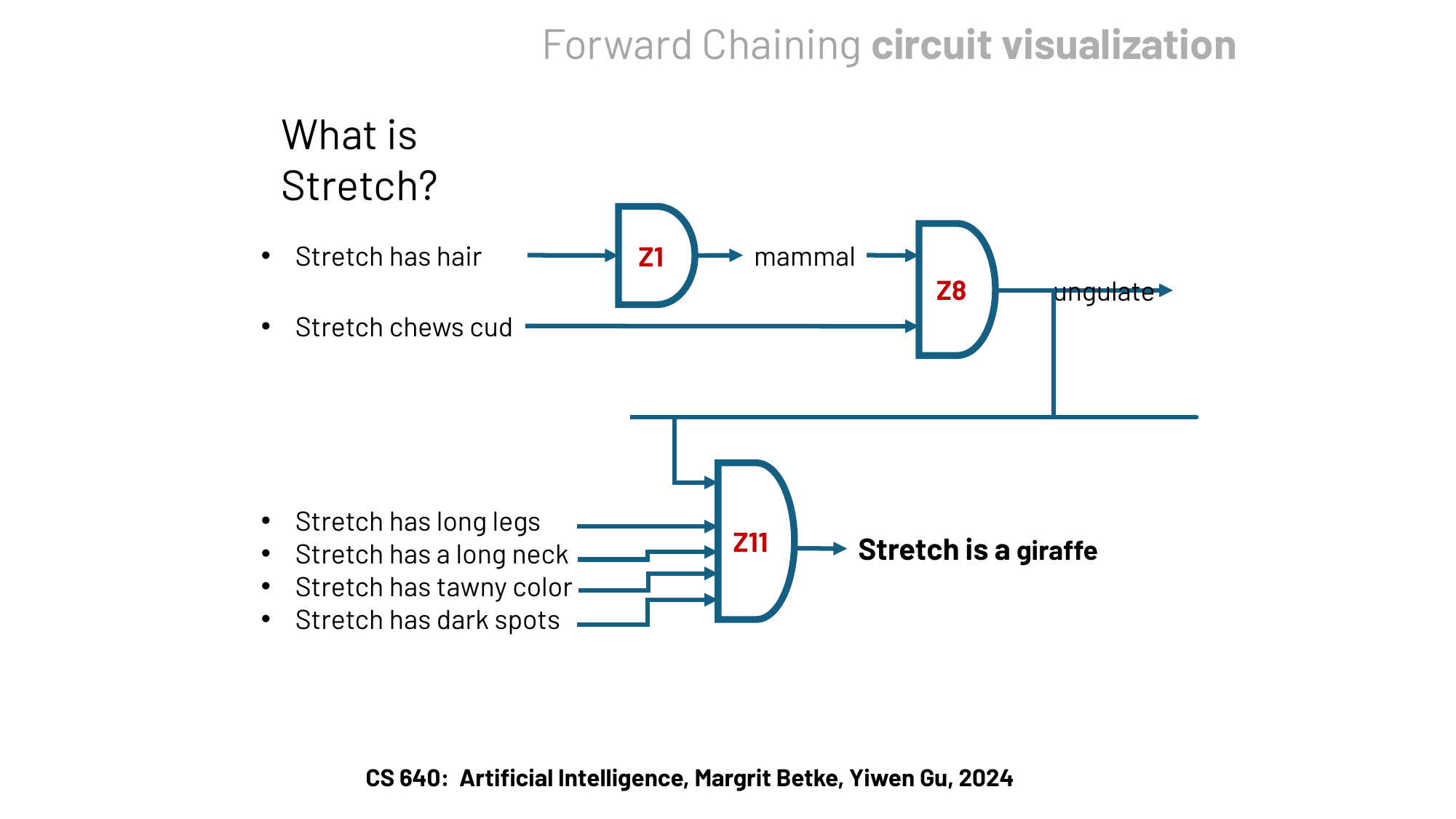

# Forward Chaining circuit visualization
What is Stretch?
Z1
Z8
Stretch has hair
mammal
ungulate
Stretch chews cud
Z11
Stretch has long legs
Stretch has a long neck
Stretch has tawny color
Stretch has dark spots
Stretch is a giraffe
CS 640:  Artificial Intelligence, Margrit Betke, Yiwen Gu, 2024